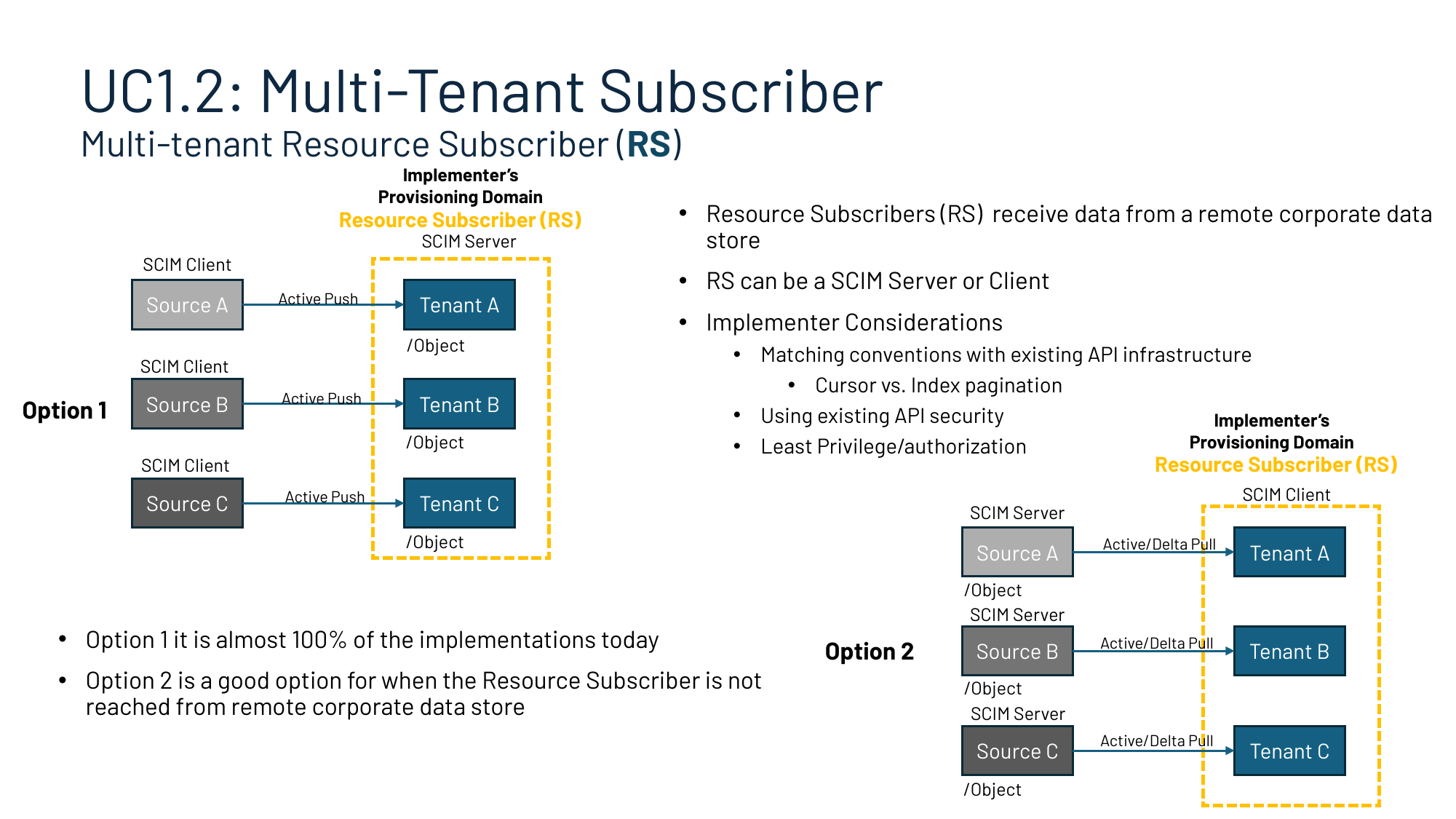

# UC1.2: Multi-Tenant Subscriber Multi-tenant Resource Subscriber (RS)
Implementer’s
Provisioning Domain
Resource Subscribers (RS)  receive data from a remote corporate data store
RS can be a SCIM Server or Client
Implementer Considerations
Matching conventions with existing API infrastructure
Cursor vs. Index pagination
Using existing API security
Least Privilege/authorization
Resource Subscriber (RS)
SCIM Server
SCIM Client

Source A
Tenant A
Active Push
Source B
Tenant B
Active Push
Source C
Tenant C
Active Push
/Object
SCIM Client
/Object
SCIM Client
/Object
Option 1
Implementer’s
Provisioning Domain
Resource Subscriber (RS)
SCIM Client
SCIM Server

Source A
Tenant A
Active/Delta Pull
Source B
Tenant B
Active/Delta Pull
Active/Delta Pull
Source C
Tenant C
/Object
SCIM Server
Option 1 it is almost 100% of the implementations today
Option 2 is a good option for when the Resource Subscriber is not reached from remote corporate data store

Option 2
/Object
SCIM Server
/Object